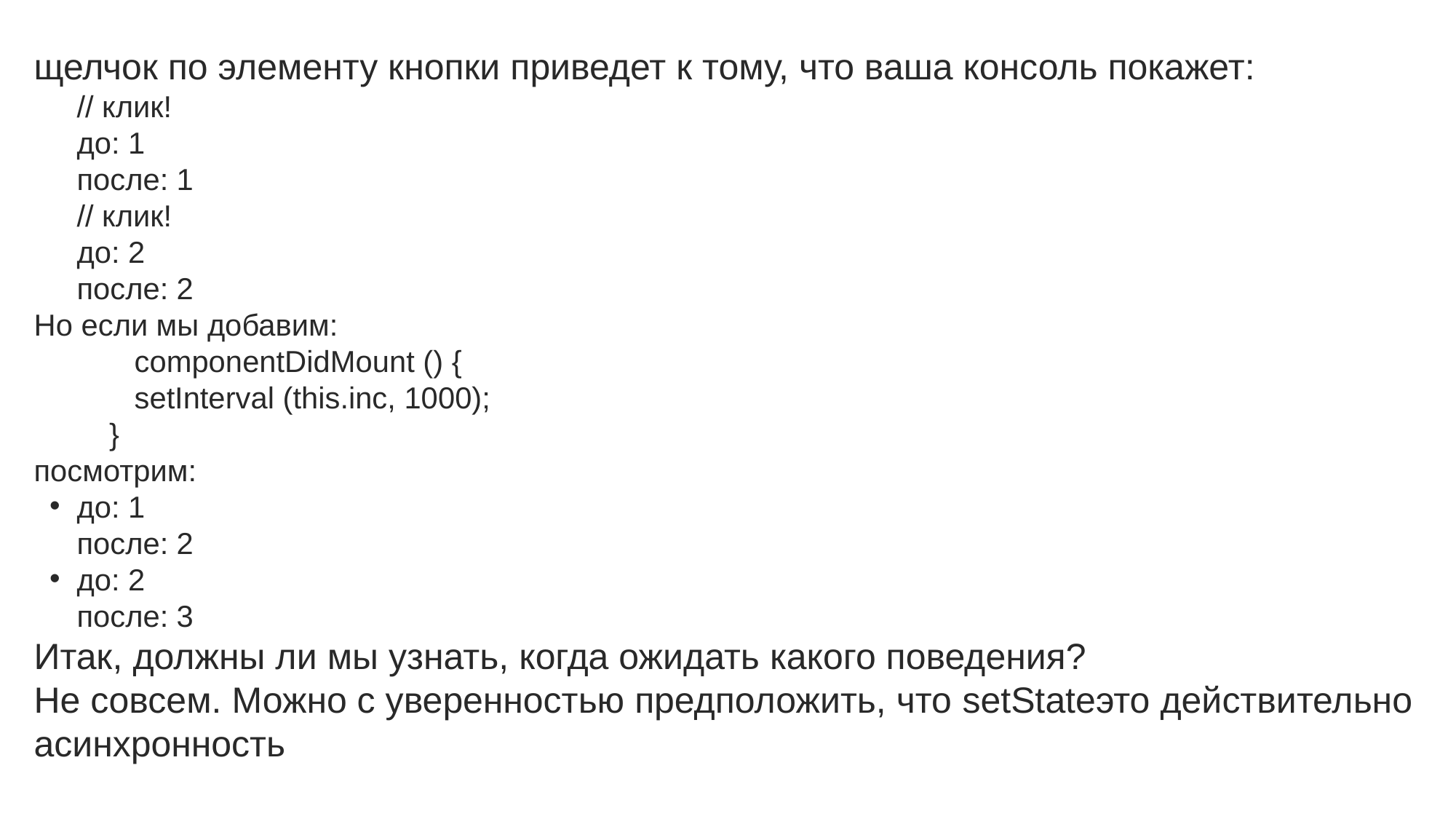

# щелчок по элементу кнопки приведет к тому, что ваша консоль покажет:
// клик!
до: 1
после: 1
// клик!
до: 2
после: 2
Но если мы добавим:
            componentDidMount () {
            setInterval (this.inc, 1000);
         }
посмотрим:
до: 1
после: 2
до: 2
после: 3
Итак, должны ли мы узнать, когда ожидать какого поведения?
Не совсем. Можно с уверенностью предположить, что setStateэто действительно асинхронность